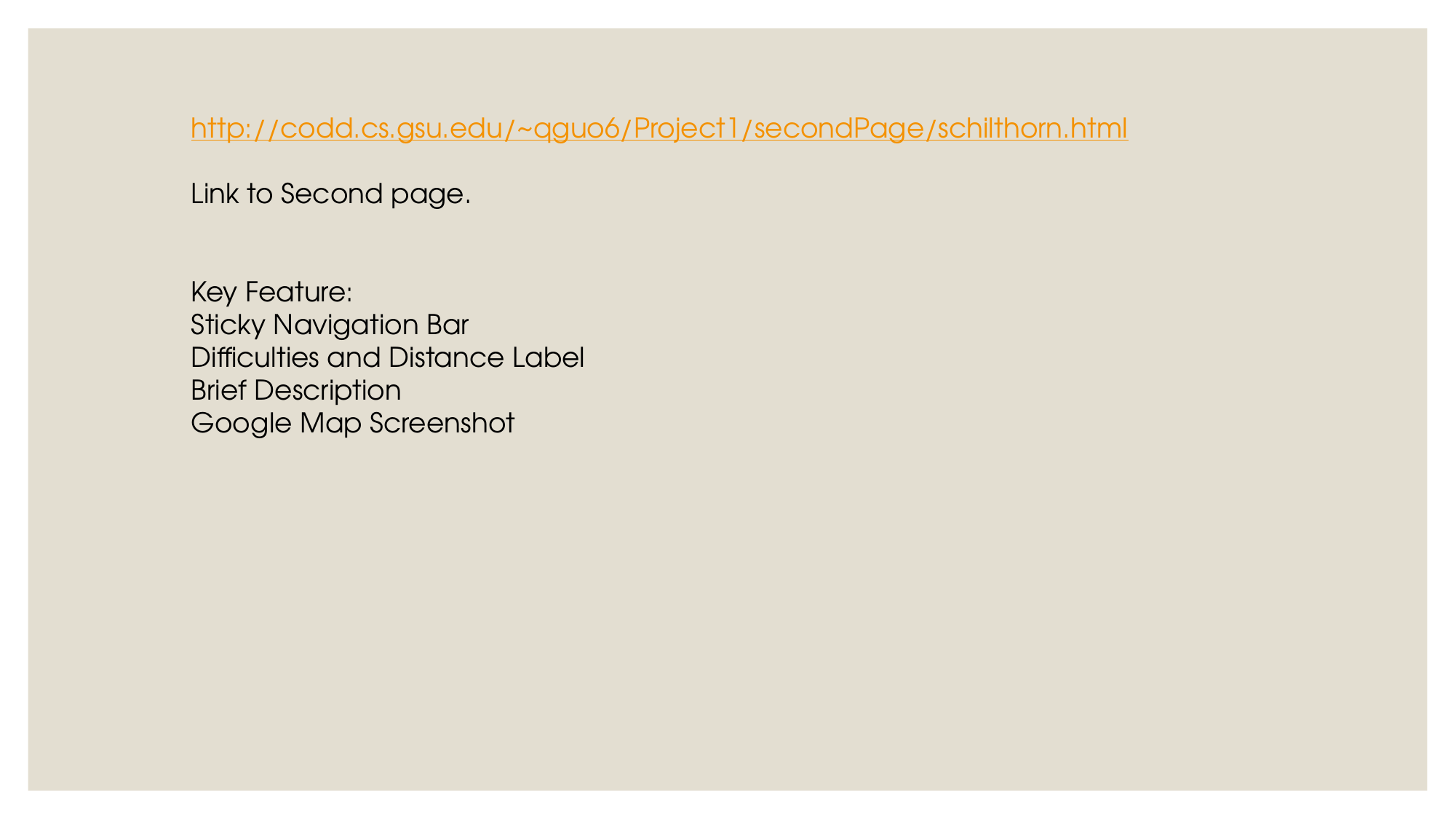

http://codd.cs.gsu.edu/~qguo6/Project1/secondPage/schilthorn.html

Link to Second page.

Key Feature:
Sticky Navigation Bar
Difficulties and Distance Label
Brief Description
Google Map Screenshot